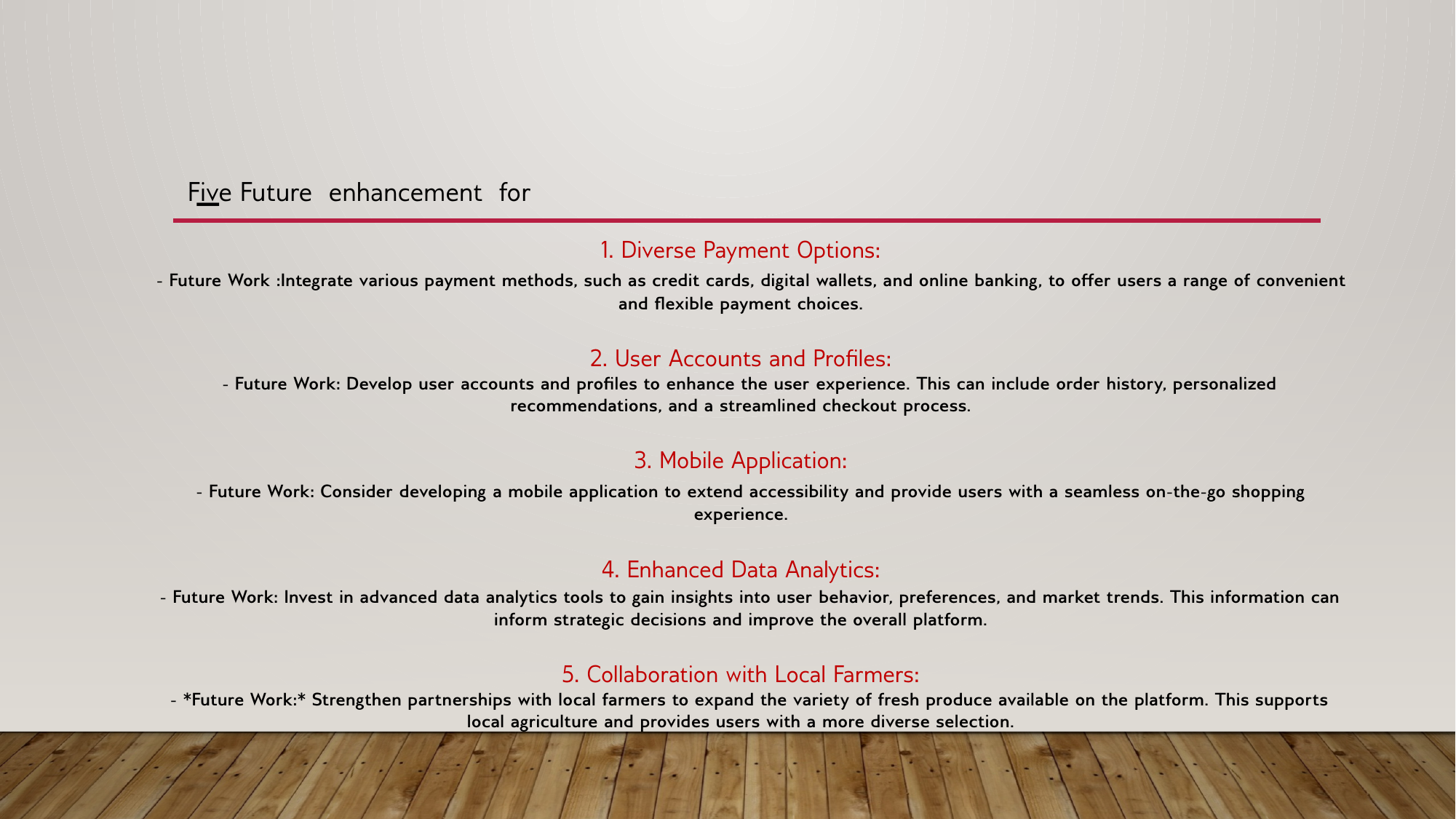

# _
Five Future  enhancement  for

1. Diverse Payment Options:
   - Future Work :Integrate various payment methods, such as credit cards, digital wallets, and online banking, to offer users a range of convenient and flexible payment choices.

2. User Accounts and Profiles:
   - Future Work: Develop user accounts and profiles to enhance the user experience. This can include order history, personalized recommendations, and a streamlined checkout process.

3. Mobile Application:
   - Future Work: Consider developing a mobile application to extend accessibility and provide users with a seamless on-the-go shopping experience.

4. Enhanced Data Analytics:
   - Future Work: Invest in advanced data analytics tools to gain insights into user behavior, preferences, and market trends. This information can inform strategic decisions and improve the overall platform.

5. Collaboration with Local Farmers:
   - *Future Work:* Strengthen partnerships with local farmers to expand the variety of fresh produce available on the platform. This supports local agriculture and provides users with a more diverse selection.